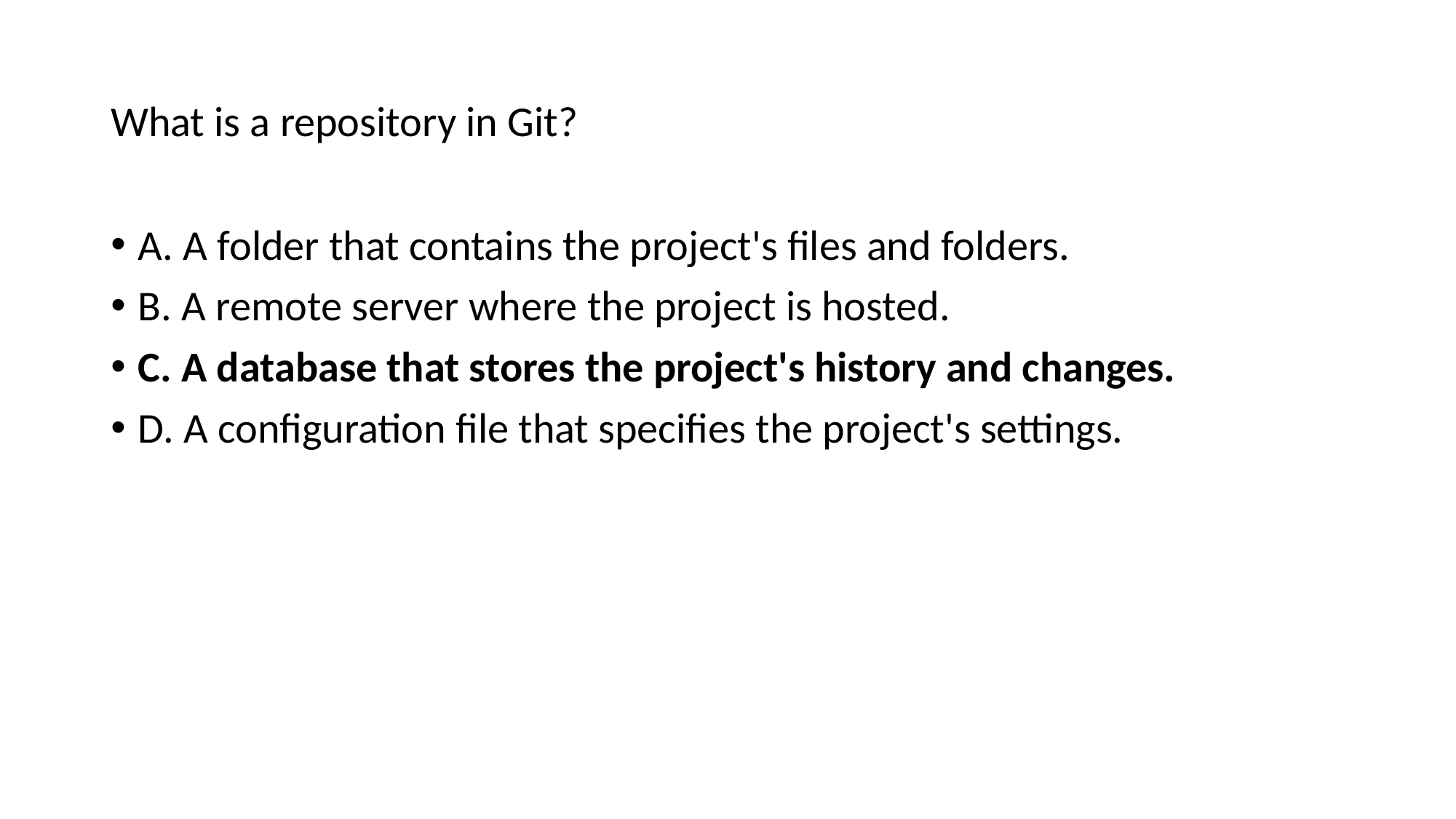

# What is a repository in Git?
A. A folder that contains the project's files and folders.
B. A remote server where the project is hosted.
C. A database that stores the project's history and changes.
D. A configuration file that specifies the project's settings.